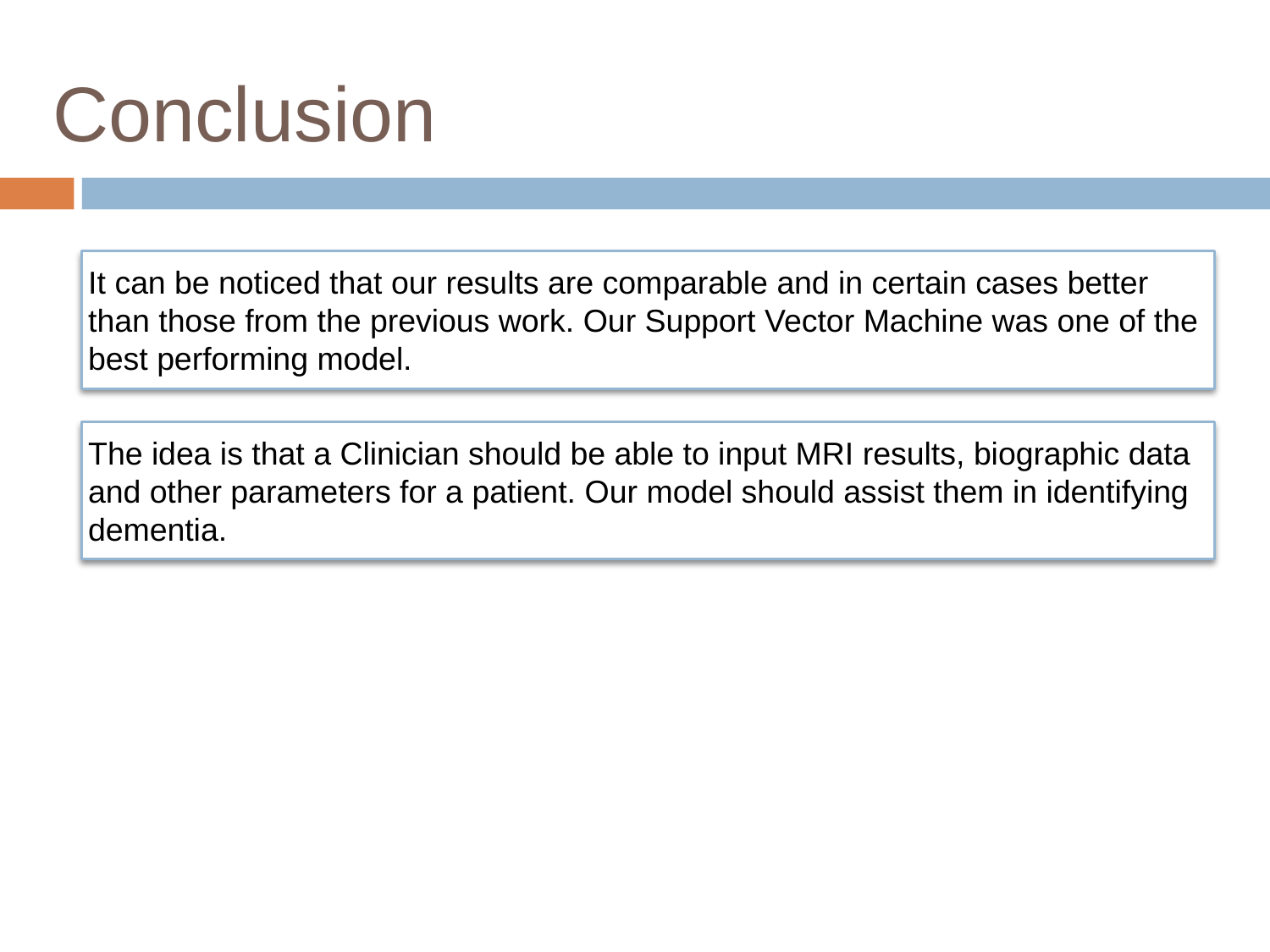

Conclusion

It can be noticed that our results are comparable and in certain cases better than those from the previous work. Our Support Vector Machine was one of the best performing model.

The idea is that a Clinician should be able to input MRI results, biographic data and other parameters for a patient. Our model should assist them in identifying dementia.